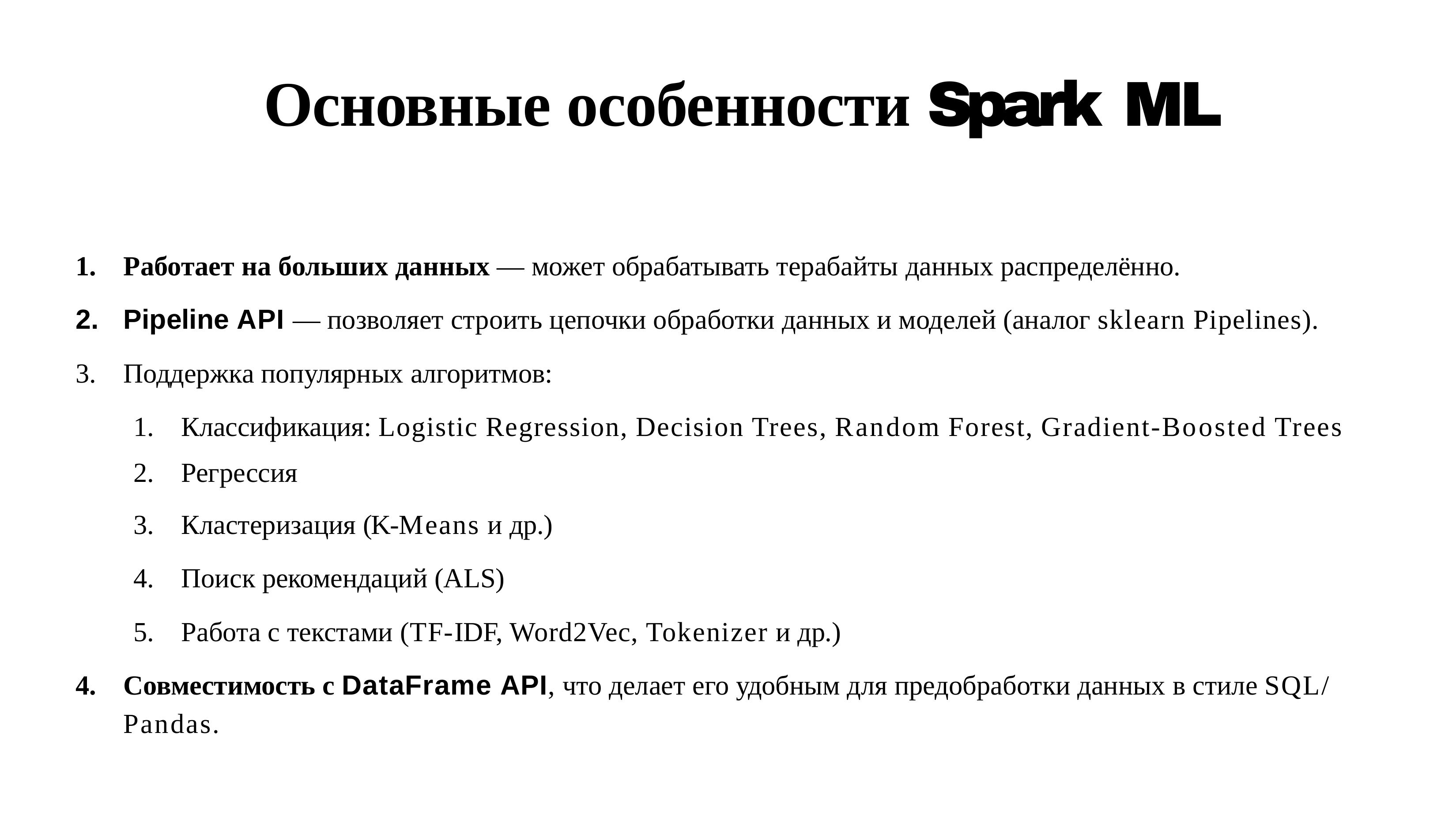

# Основные особенности Spark ML
Работает на больших данных — может обрабатывать терабайты данных распределённо.
Pipeline API — позволяет строить цепочки обработки данных и моделей (аналог sklearn Pipelines).
Поддержка популярных алгоритмов:
Классификация: Logistic Regression, Decision Trees, Random Forest, Gradient-Boosted Trees
Регрессия
Кластеризация (K-Means и др.)
Поиск рекомендаций (ALS)
Работа с текстами (TF-IDF, Word2Vec, Tokenizer и др.)
Совместимость с DataFrame API, что делает его удобным для предобработки данных в стиле SQL/ Pandas.